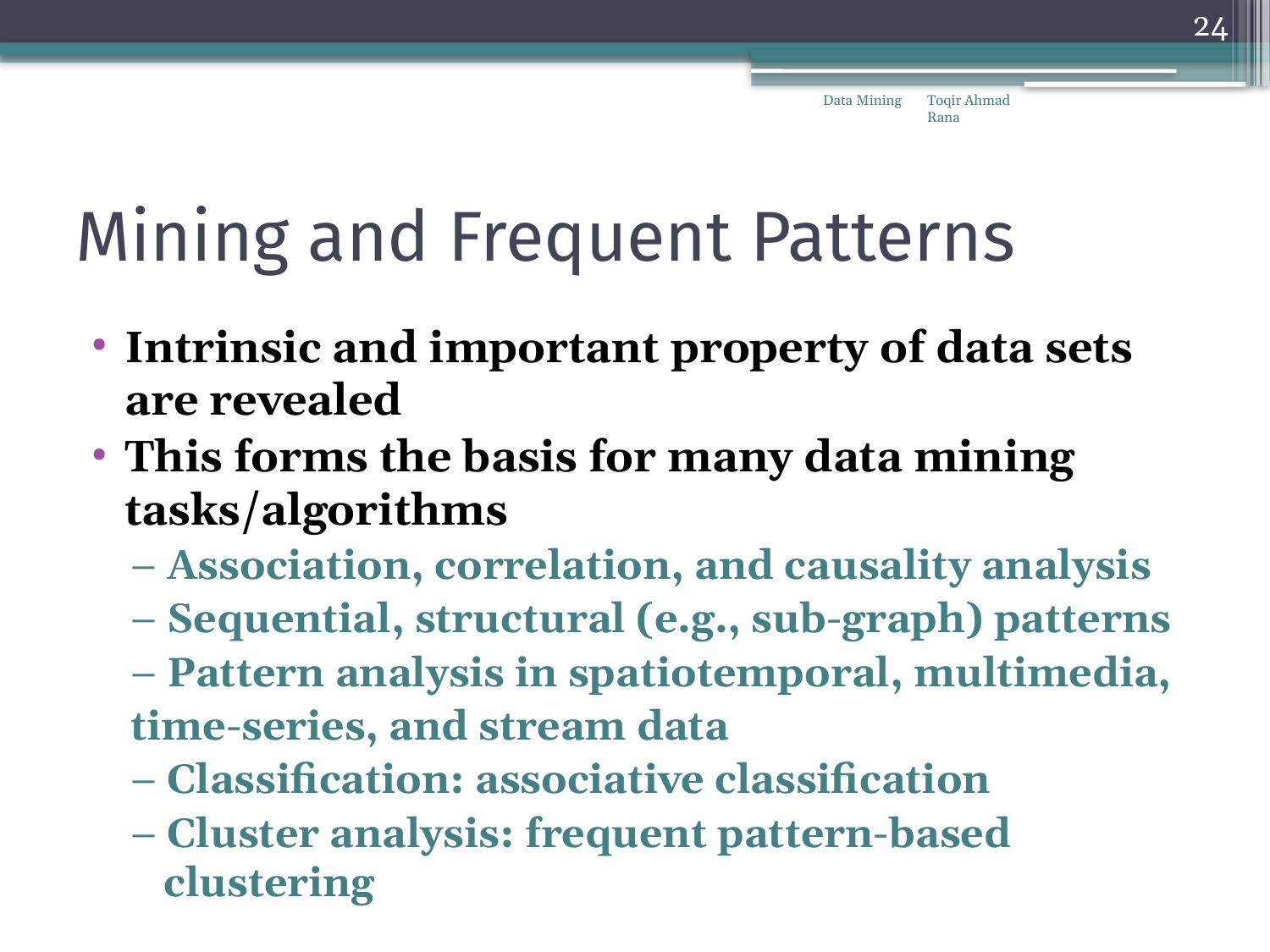

24
Data Mining
Toqir Ahmad Rana
# Mining and Frequent Patterns
Intrinsic and important property of data sets are revealed
This forms the basis for many data mining tasks/algorithms
– Association, correlation, and causality analysis
– Sequential, structural (e.g., sub-graph) patterns
– Pattern analysis in spatiotemporal, multimedia,
time-series, and stream data
– Classification: associative classification
– Cluster analysis: frequent pattern-based clustering